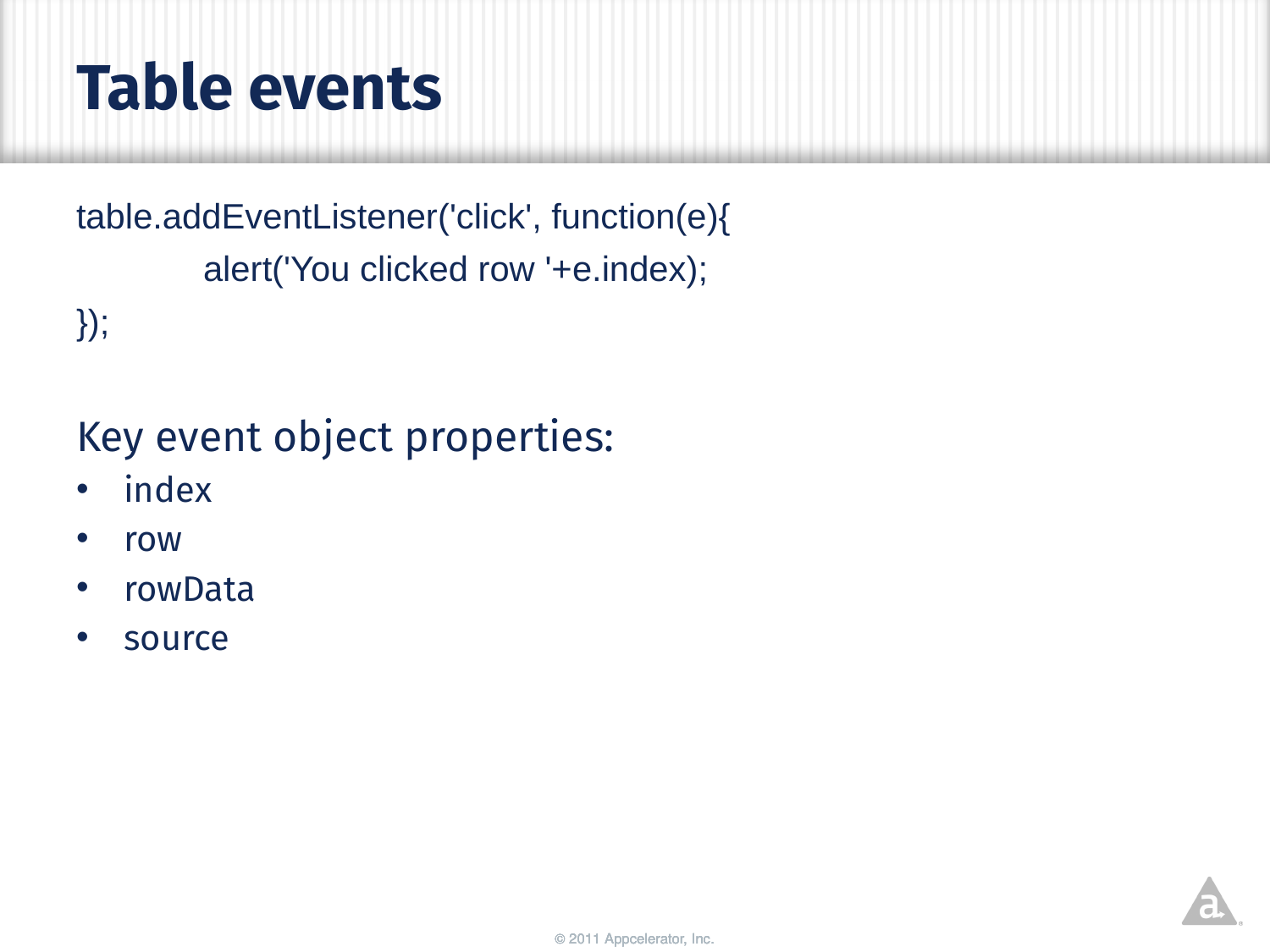

# Table events
table.addEventListener('click', function(e){
	alert('You clicked row '+e.index);
});

Key event object properties:
index
row
rowData
source